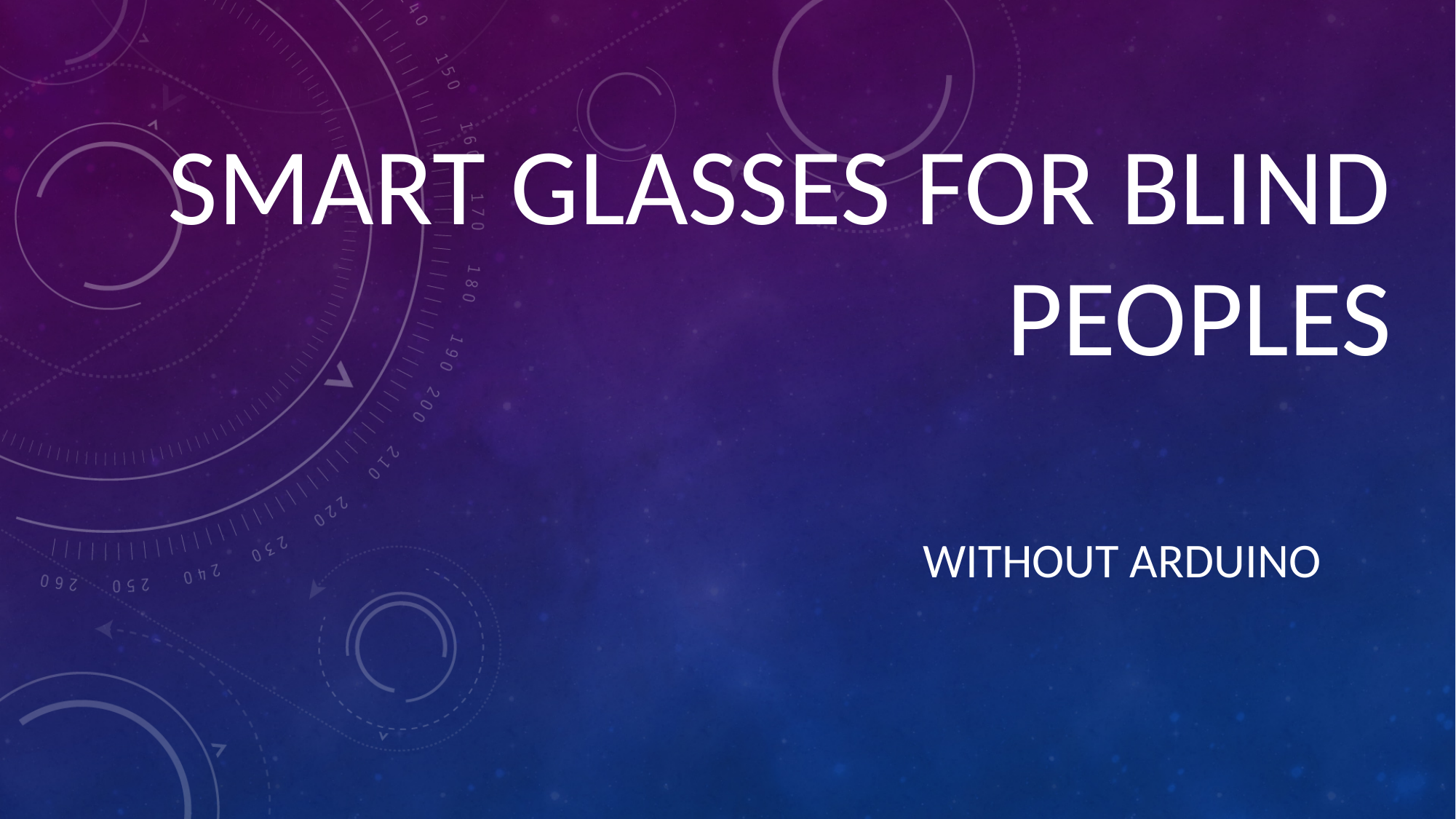

# SMART GLASSES FOR BLIND PEOPLES
WITHOUT ARDUINO